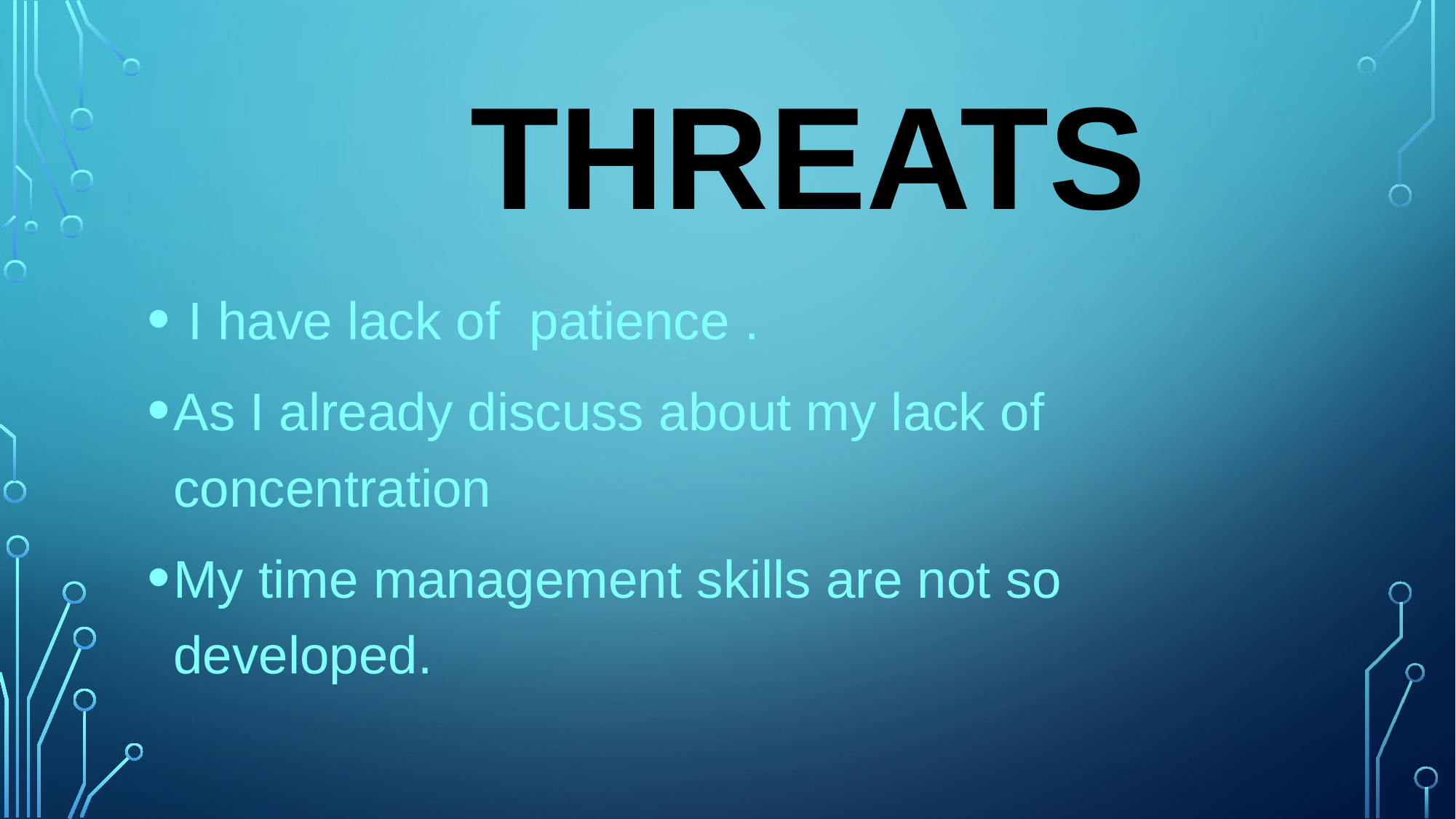

# Threats
 I have lack of  patience .
As I already discuss about my lack of concentration
My time management skills are not so developed.